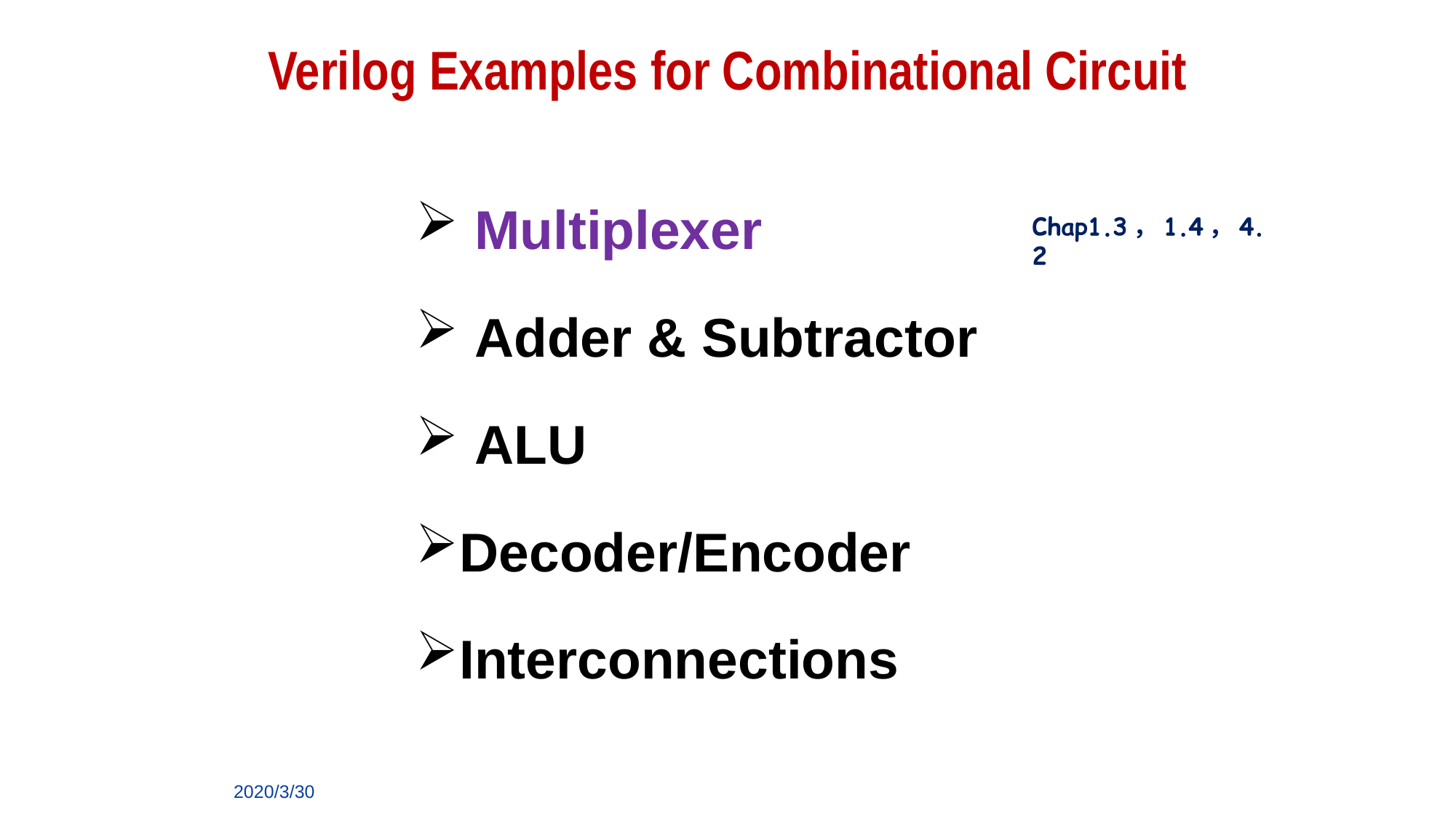

# Verilog Examples for Combinational Circuit
 Multiplexer
 Adder & Subtractor
 ALU
Decoder/Encoder
Interconnections
Chap1.3，1.4，4.2
20
2020/3/30